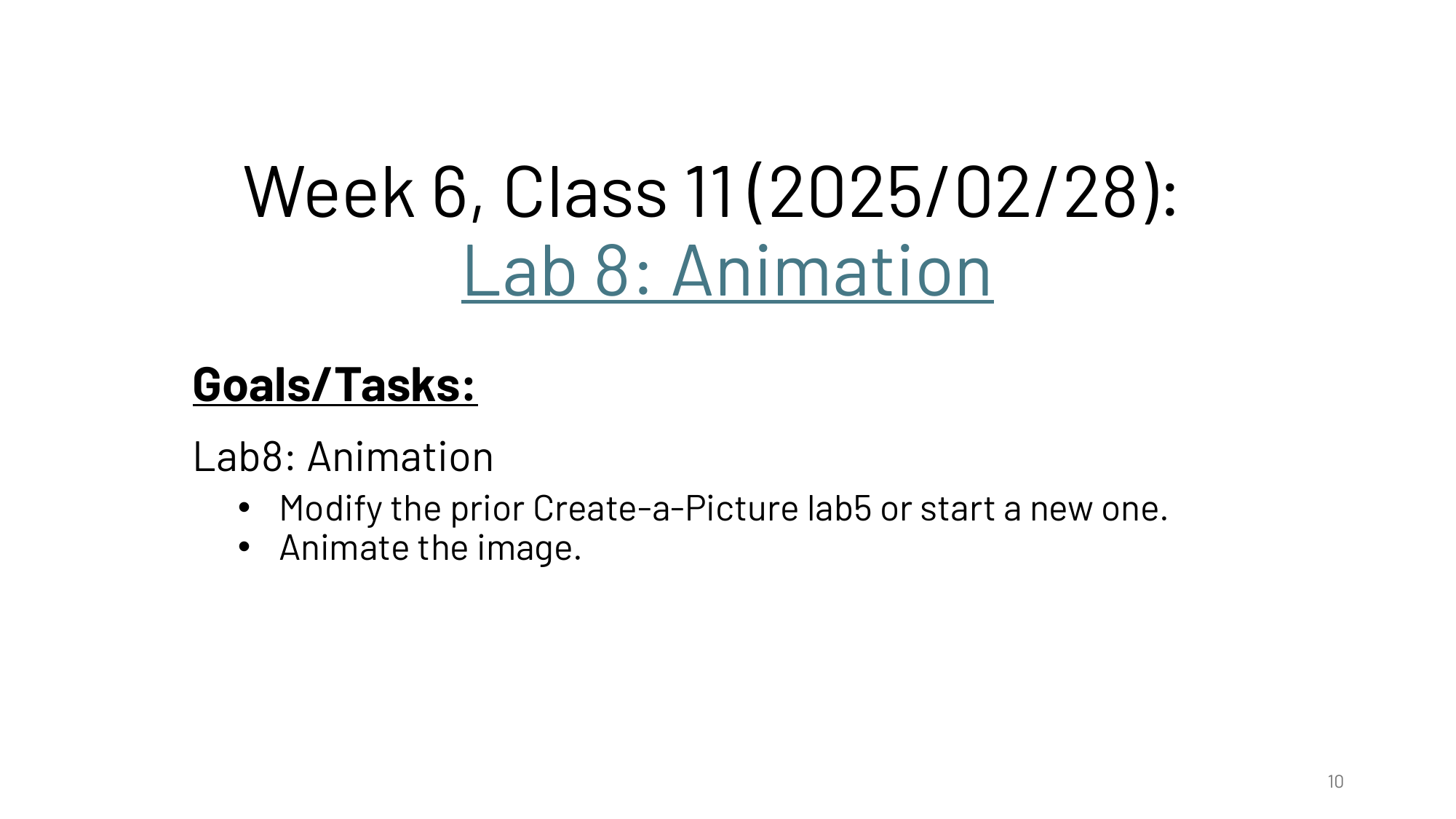

# Week 6, Class 11 (2025/02/28): Lab 8: Animation
Goals/Tasks:
Lab8: Animation
Modify the prior Create-a-Picture lab5 or start a new one.
Animate the image.
10